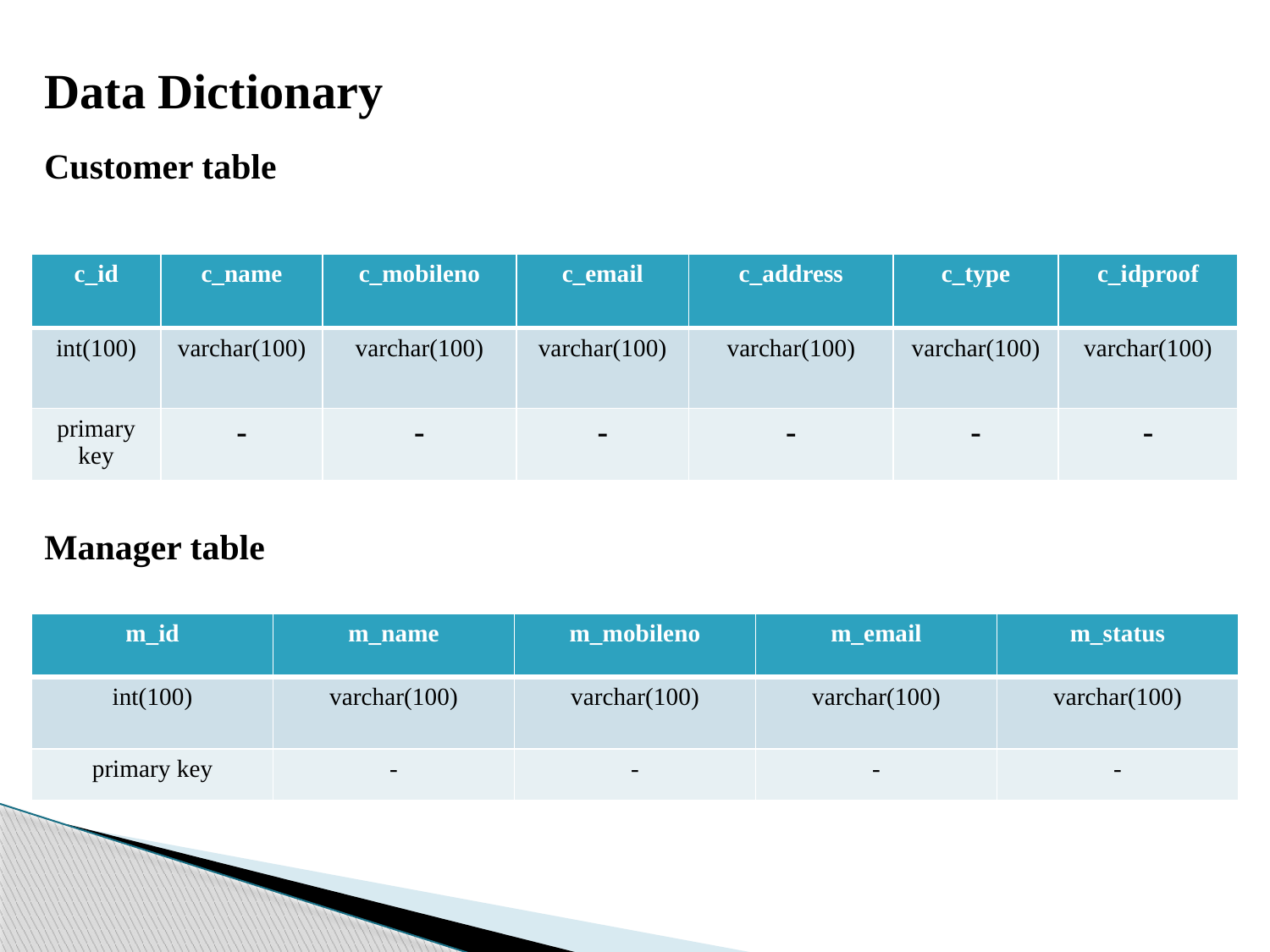

Data Dictionary
Customer table
| c\_id | c\_name | c\_mobileno | c\_email | c\_address | c\_type | c\_idproof |
| --- | --- | --- | --- | --- | --- | --- |
| int(100) | varchar(100) | varchar(100) | varchar(100) | varchar(100) | varchar(100) | varchar(100) |
| primary key | - | - | - | - | - | - |
Manager table
| m\_id | m\_name | m\_mobileno | m\_email | m\_status |
| --- | --- | --- | --- | --- |
| int(100) | varchar(100) | varchar(100) | varchar(100) | varchar(100) |
| primary key | - | - | - | - |